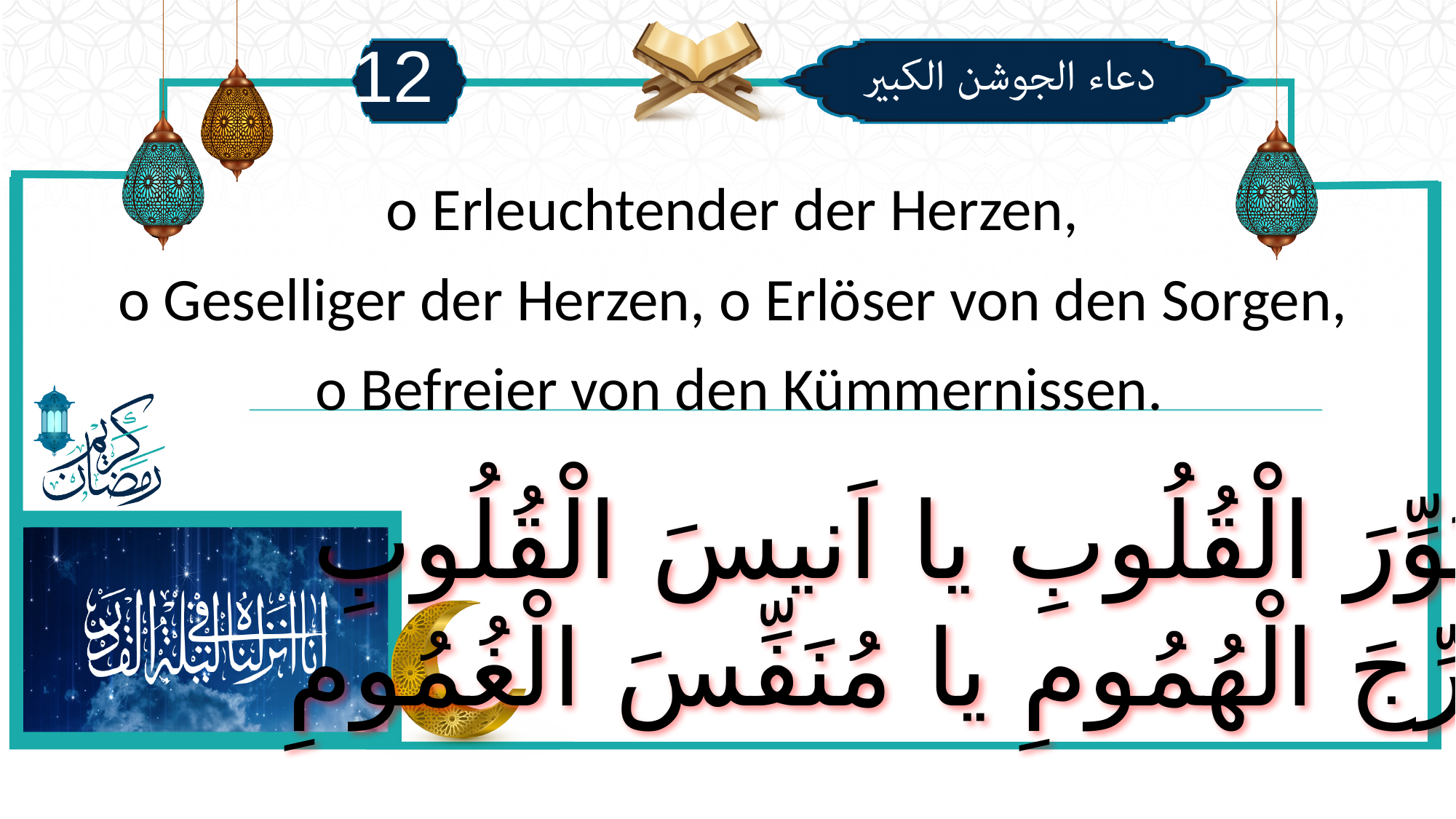

12
o Erleuchtender der Herzen,
o Geselliger der Herzen, o Erlöser von den Sorgen,
o Befreier von den Kümmernissen.
يا مُنَوِّرَ الْقُلُوبِ يا اَنيسَ الْقُلُوبِ
 يا مُفَرِّجَ الْهُمُومِ يا مُنَفِّسَ الْغُمُومِ